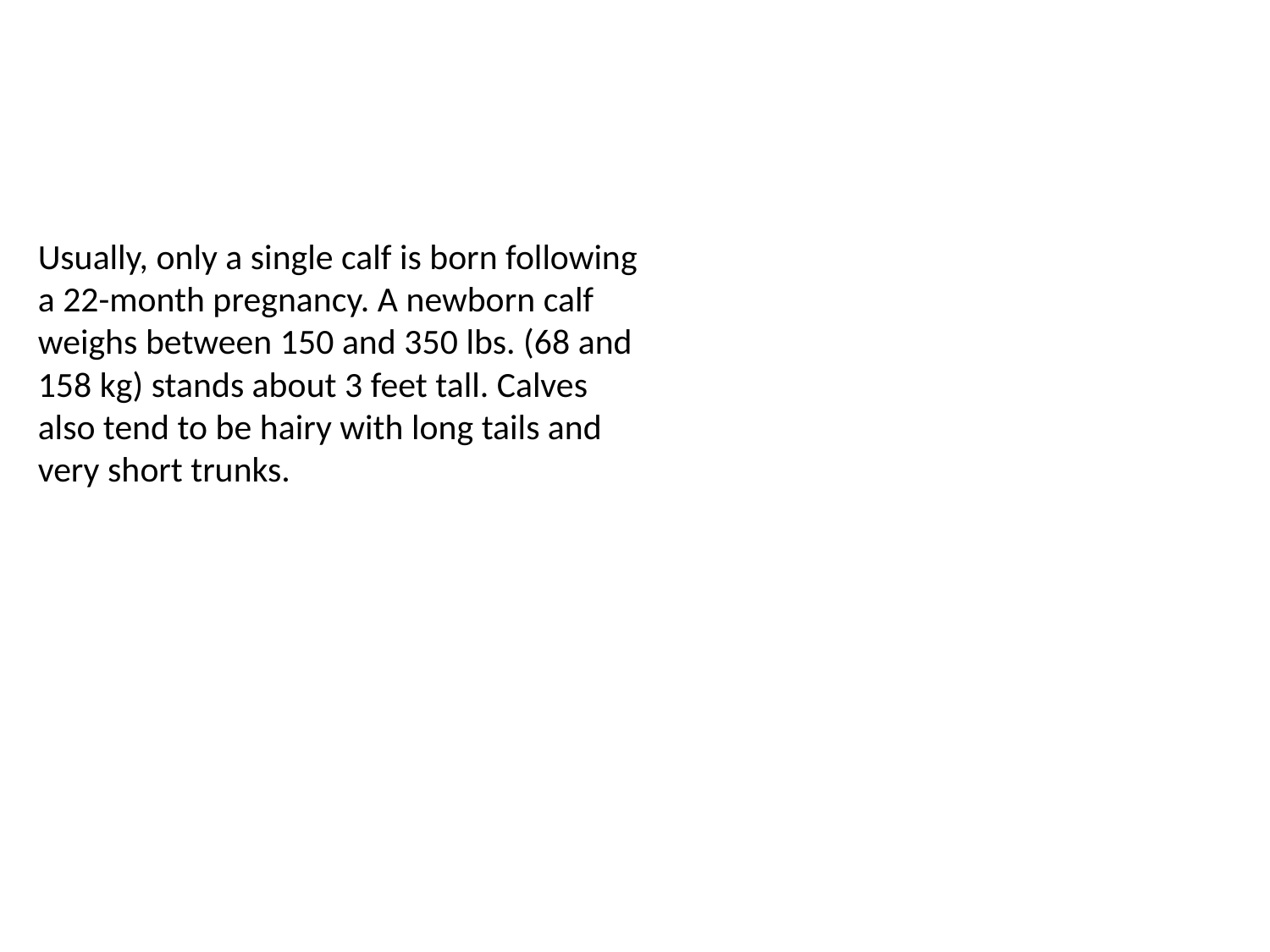

Usually, only a single calf is born following a 22-month pregnancy. A newborn calf weighs between 150 and 350 lbs. (68 and 158 kg) stands about 3 feet tall. Calves also tend to be hairy with long tails and very short trunks.